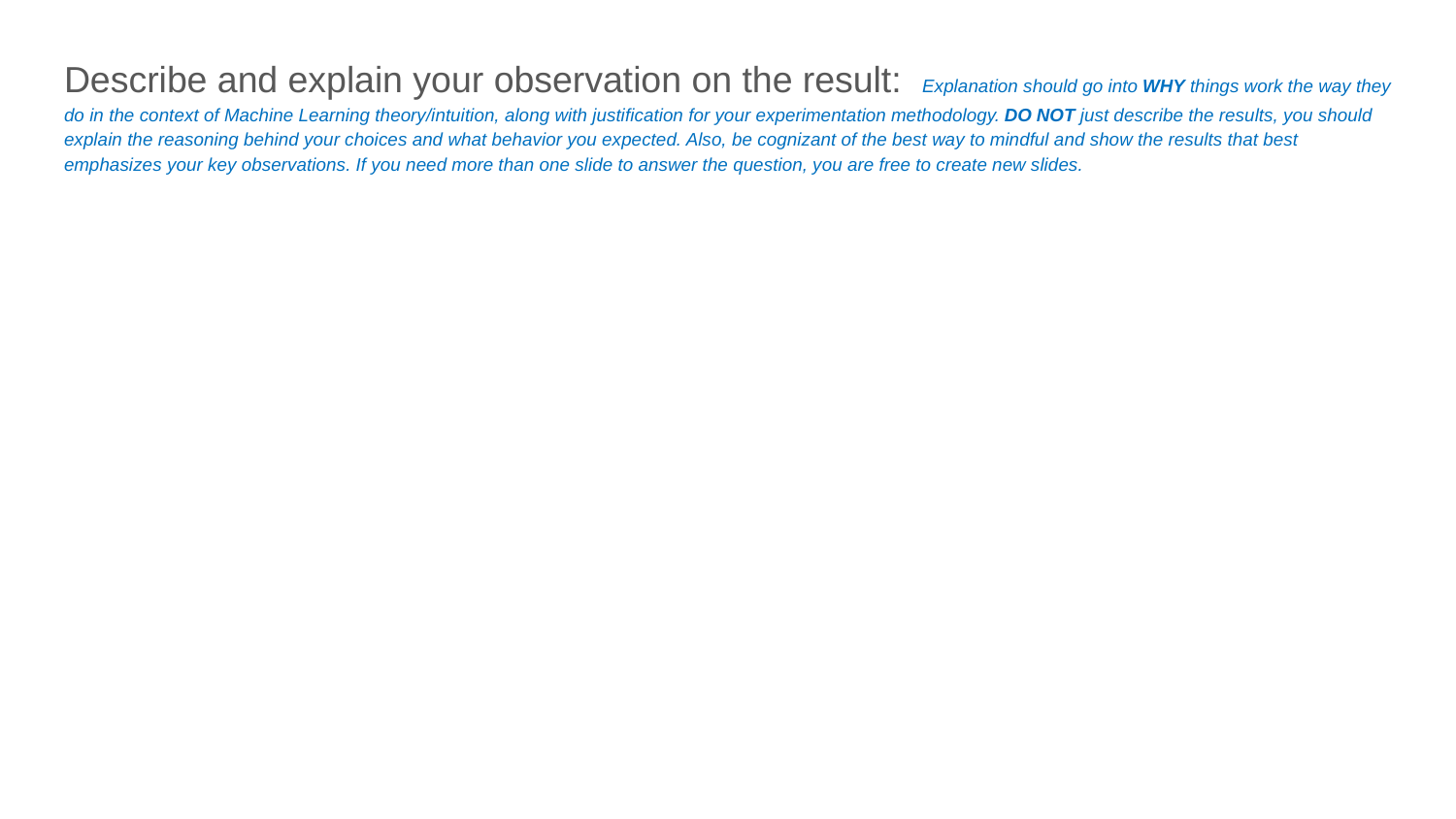

Describe and explain your observation on the result:  Explanation should go into WHY things work the way they do in the context of Machine Learning theory/intuition, along with justification for your experimentation methodology. DO NOT just describe the results, you should explain the reasoning behind your choices and what behavior you expected. Also, be cognizant of the best way to mindful and show the results that best emphasizes your key observations. If you need more than one slide to answer the question, you are free to create new slides.